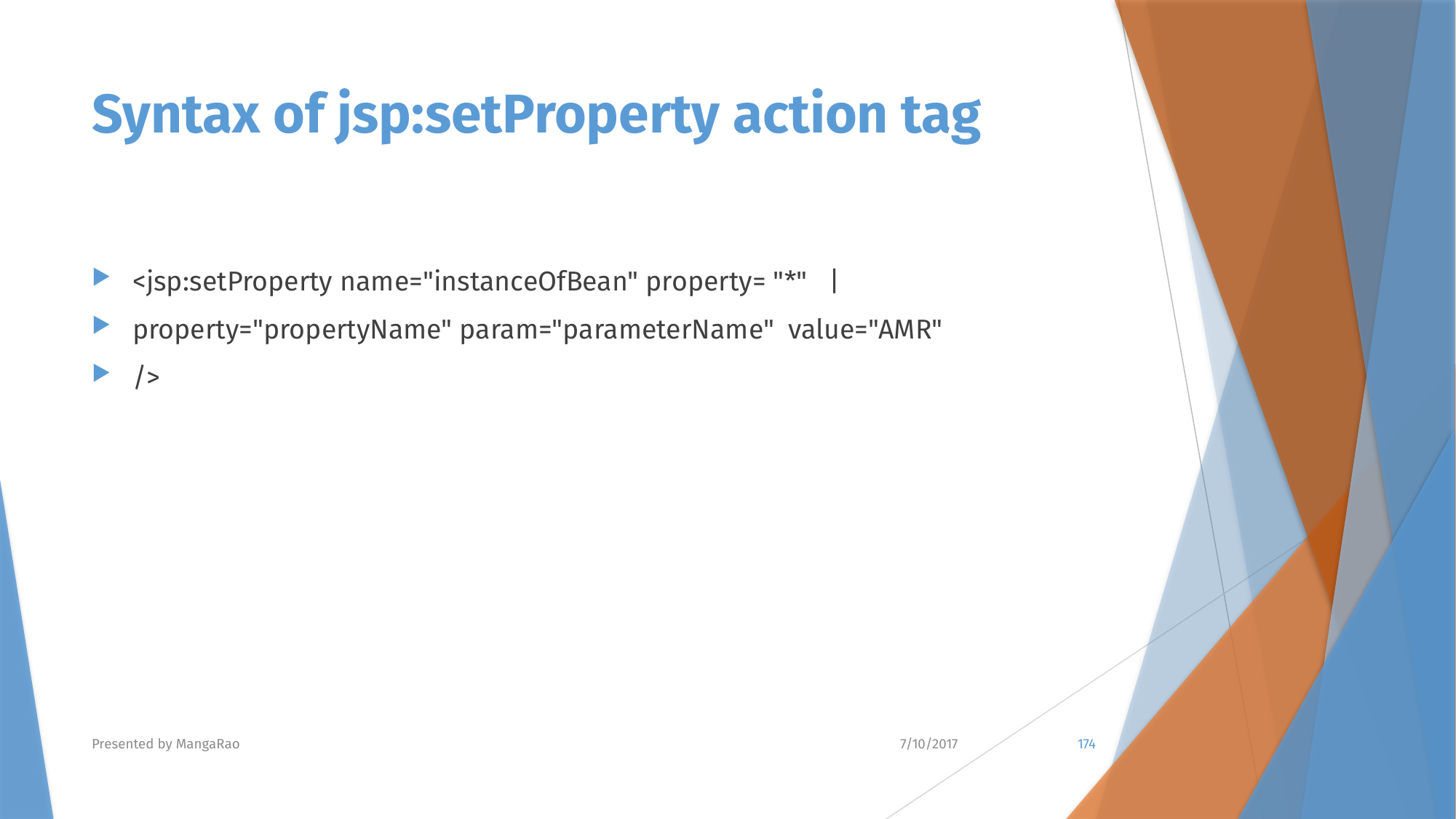

# Syntax of jsp:setProperty action tag
<jsp:setProperty name="instanceOfBean" property= "*"   |
property="propertyName" param="parameterName"  value="AMR"
/>

Presented by MangaRao
7/10/2017
174